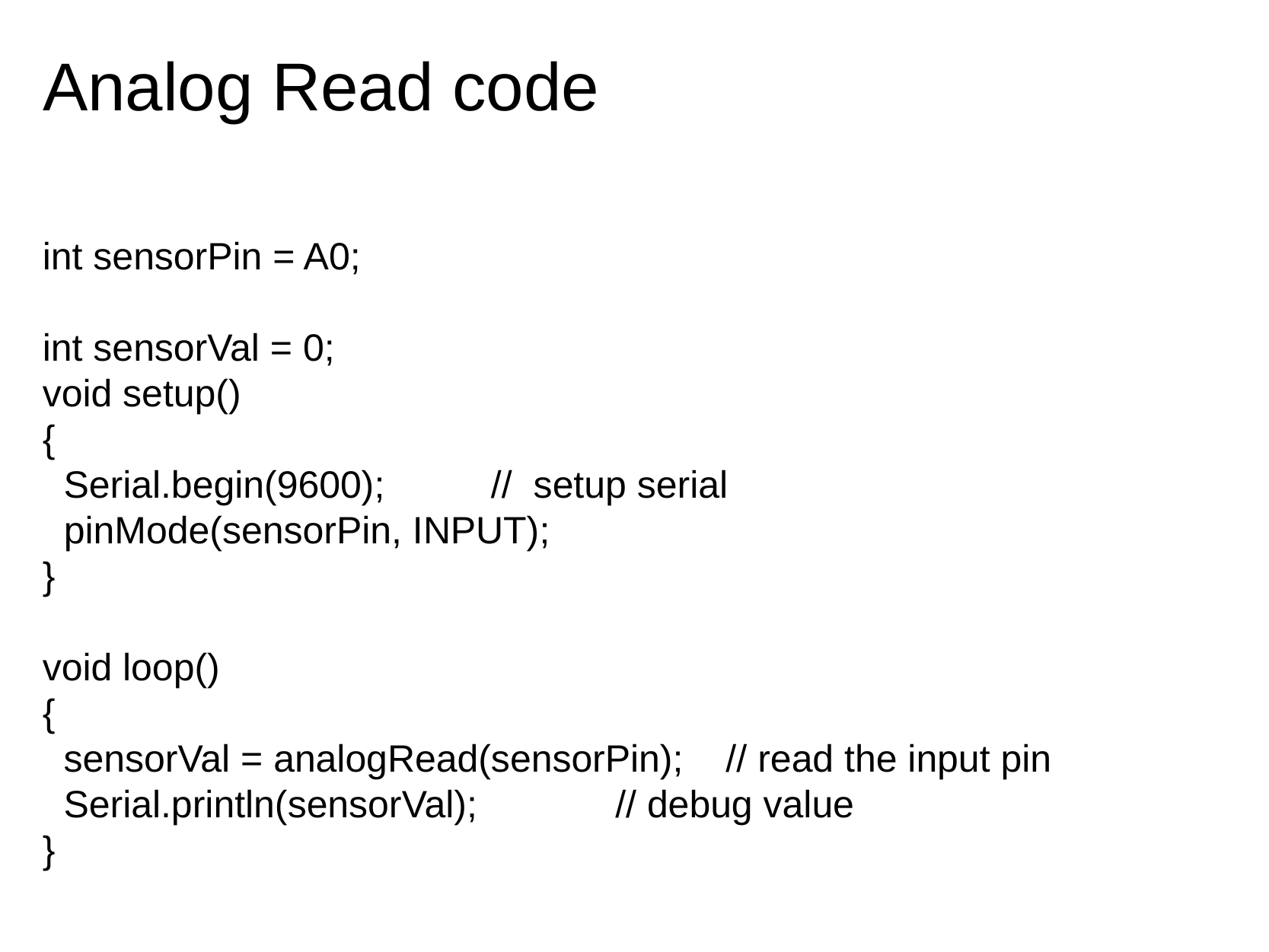

# Analog Read code
int sensorPin = A0;

int sensorVal = 0;         
void setup()
{
  Serial.begin(9600);          //  setup serial
  pinMode(sensorPin, INPUT);
}
void loop()
{
  sensorVal = analogRead(sensorPin);    // read the input pin
  Serial.println(sensorVal);             // debug value
}